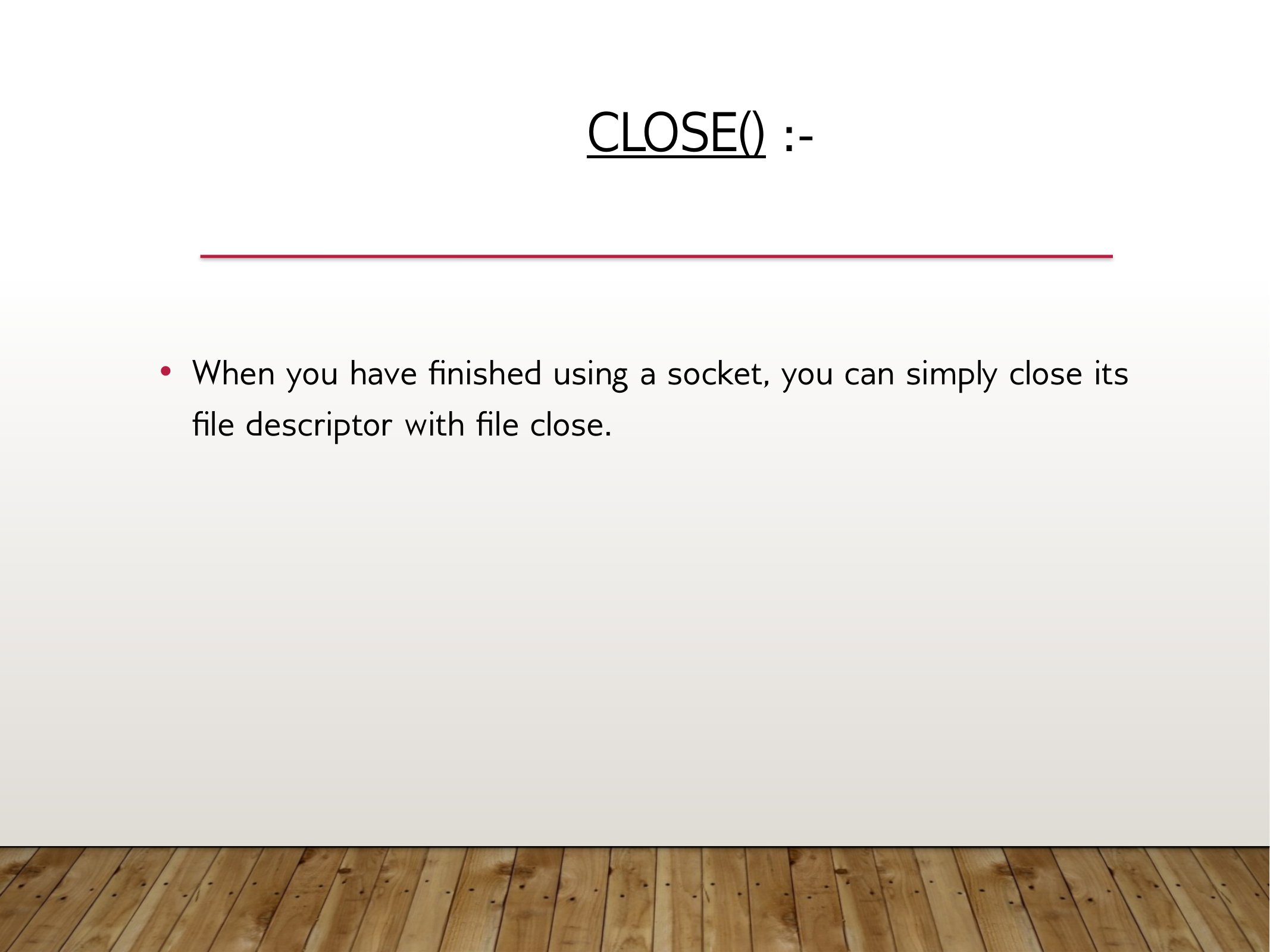

Close() :-
When you have finished using a socket, you can simply close its file descriptor with file close.